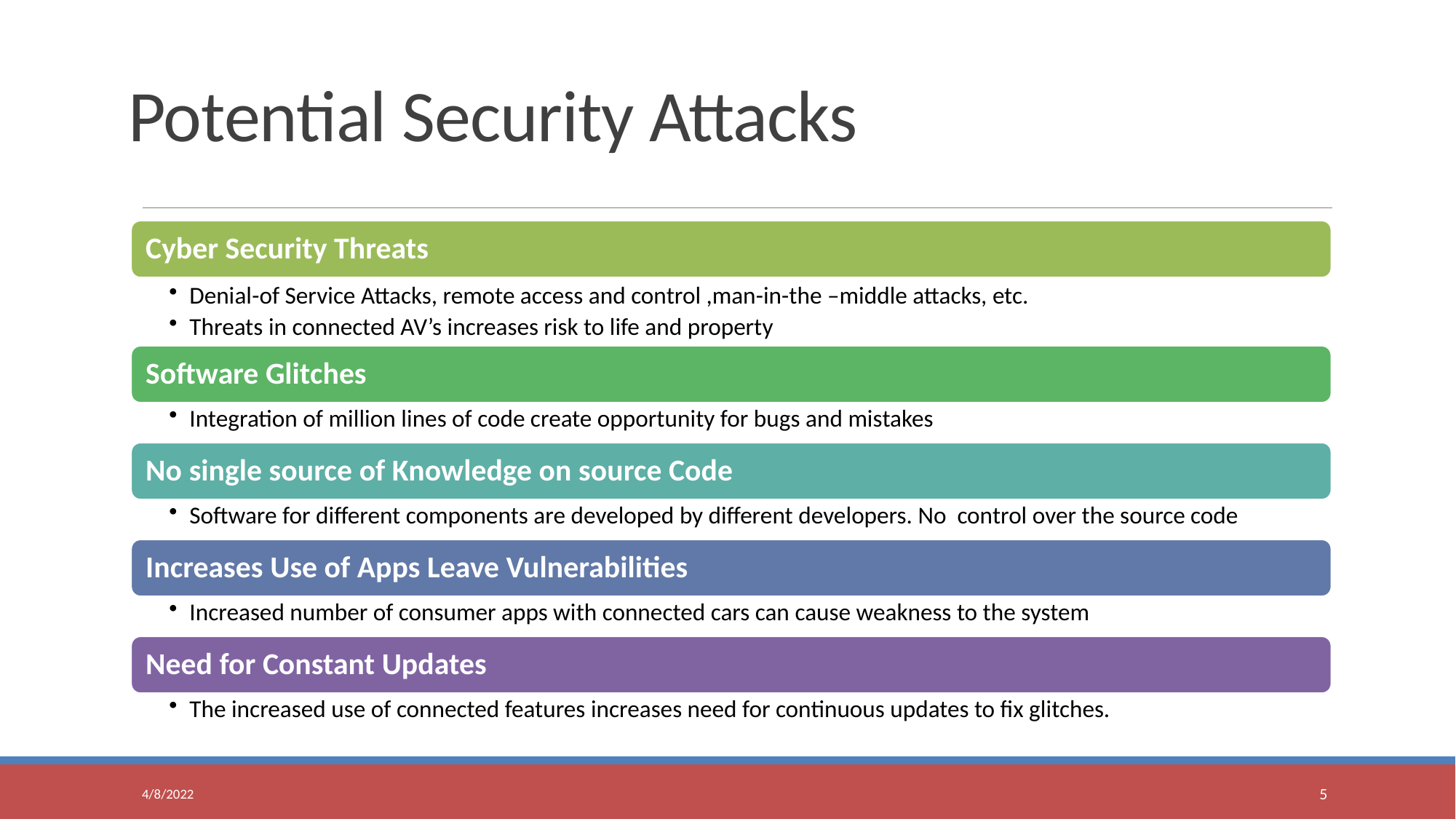

# Potential Security Attacks

Cyber Security Threats
Denial-of Service Attacks, remote access and control ,man-in-the –middle attacks, etc.
Threats in connected AV’s increases risk to life and property
Software Glitches
Integration of million lines of code create opportunity for bugs and mistakes
No single source of Knowledge on source Code
Software for different components are developed by different developers. No  control over the source code
Increases Use of Apps Leave Vulnerabilities
Increased number of consumer apps with connected cars can cause weakness to the system
Need for Constant Updates
The increased use of connected features increases need for continuous updates to fix glitches.
4/8/2022
5